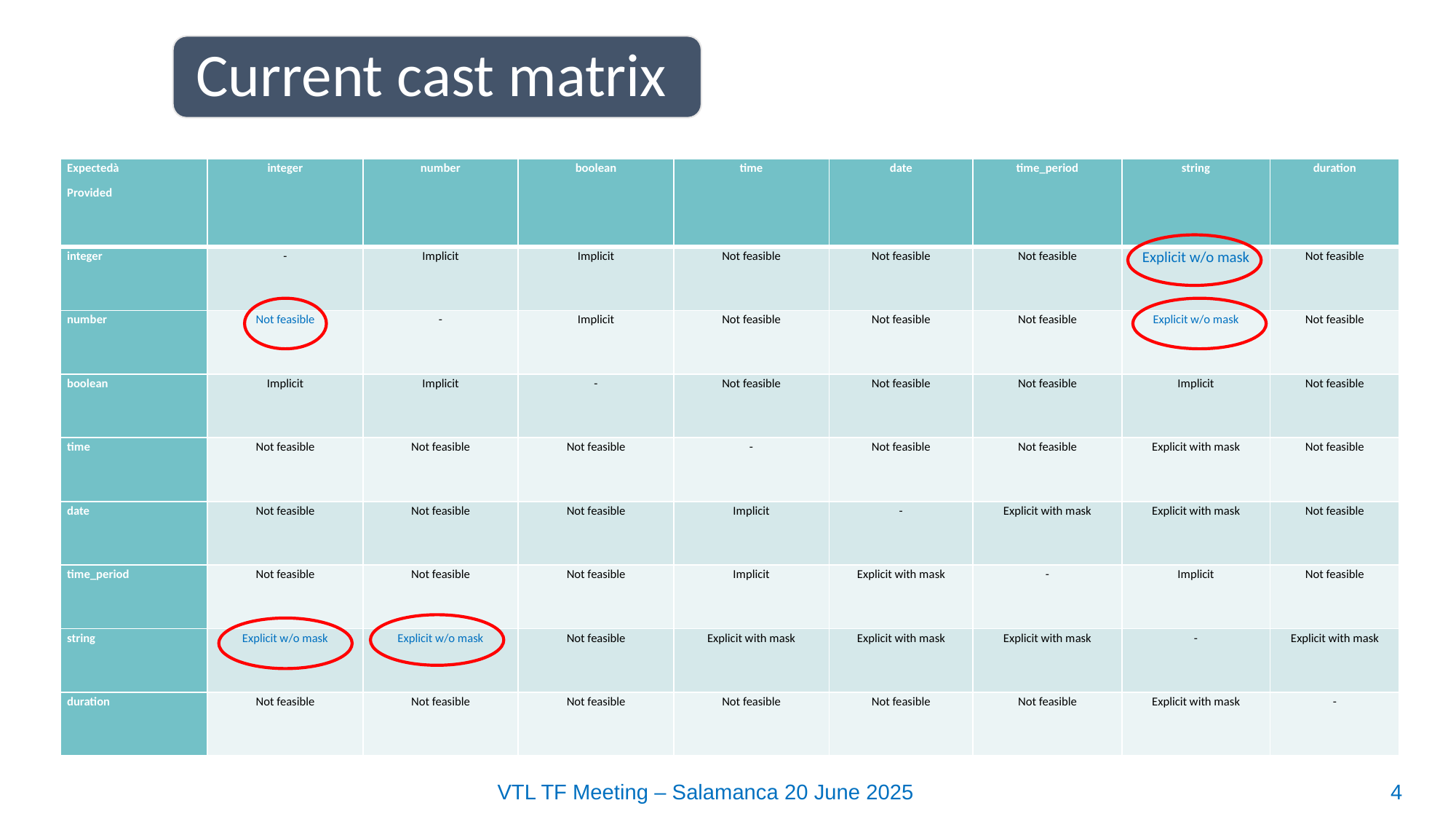

Current cast matrix
| Expectedà   Provided | integer | number | boolean | time | date | time\_period | string | duration |
| --- | --- | --- | --- | --- | --- | --- | --- | --- |
| integer | - | Implicit | Implicit | Not feasible | Not feasible | Not feasible | Explicit w/o mask | Not feasible |
| number | Not feasible | - | Implicit | Not feasible | Not feasible | Not feasible | Explicit w/o mask | Not feasible |
| boolean | Implicit | Implicit | - | Not feasible | Not feasible | Not feasible | Implicit | Not feasible |
| time | Not feasible | Not feasible | Not feasible | - | Not feasible | Not feasible | Explicit with mask | Not feasible |
| date | Not feasible | Not feasible | Not feasible | Implicit | - | Explicit with mask | Explicit with mask | Not feasible |
| time\_period | Not feasible | Not feasible | Not feasible | Implicit | Explicit with mask | - | Implicit | Not feasible |
| string | Explicit w/o mask | Explicit w/o mask | Not feasible | Explicit with mask | Explicit with mask | Explicit with mask | - | Explicit with mask |
| duration | Not feasible | Not feasible | Not feasible | Not feasible | Not feasible | Not feasible | Explicit with mask | - |

VTL TF Meeting – Salamanca 20 June 2025
4